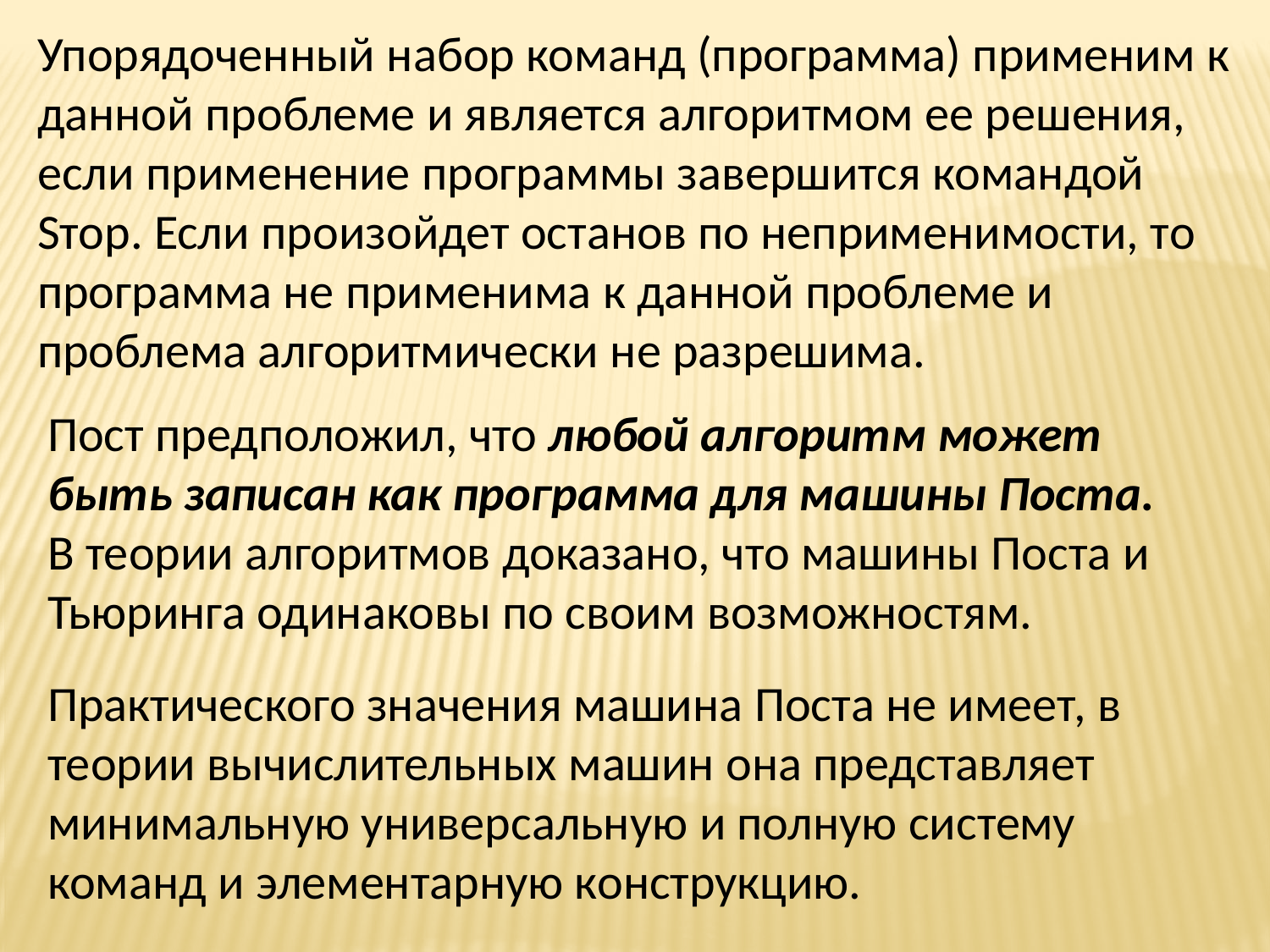

Упорядоченный набор команд (программа) применим к данной проблеме и является алгоритмом ее решения, если применение программы завершится командой Sтор. Если произойдет останов по неприменимости, то программа не применима к данной проблеме и проблема алгоритмически не разрешима.
Пост предположил, что любой алгоритм может быть записан как программа для машины Поста.
В теории алгоритмов доказано, что машины Поста и Тьюринга одинаковы по своим возможностям.
Практического значения машина Поста не имеет, в теории вычислительных машин она представляет минимальную универсальную и полную систему команд и элементарную конструкцию.